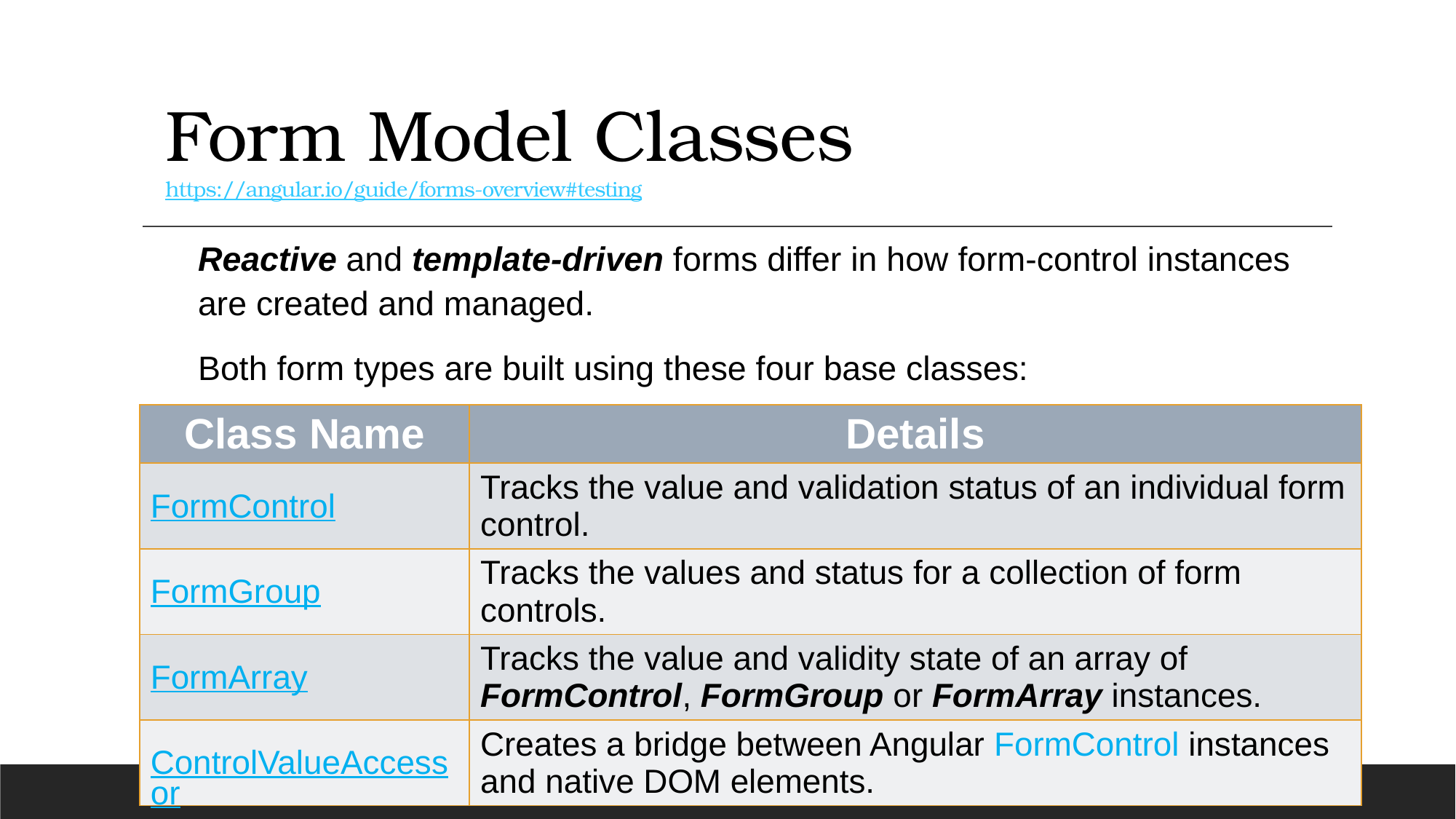

# Form Model Classes https://angular.io/guide/forms-overview#testing
Reactive and template-driven forms differ in how form-control instances are created and managed.
Both form types are built using these four base classes:
| Class Name | Details |
| --- | --- |
| FormControl | Tracks the value and validation status of an individual form control. |
| FormGroup | Tracks the values and status for a collection of form controls. |
| FormArray | Tracks the value and validity state of an array of FormControl, FormGroup or FormArray instances. |
| ControlValueAccessor | Creates a bridge between Angular FormControl instances and native DOM elements. |